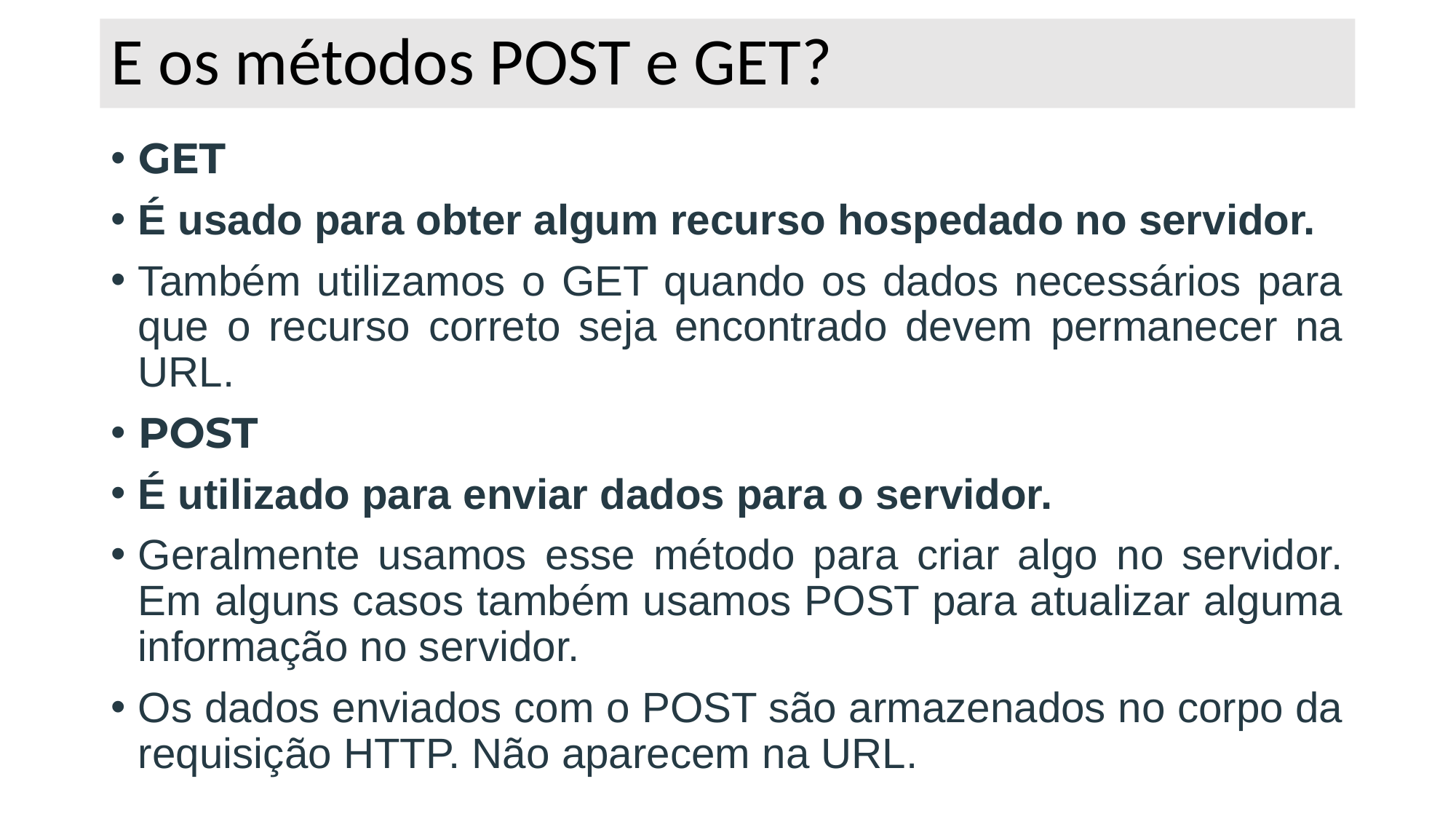

# E os métodos POST e GET?
GET
É usado para obter algum recurso hospedado no servidor.
Também utilizamos o GET quando os dados necessários para que o recurso correto seja encontrado devem permanecer na URL.
POST
É utilizado para enviar dados para o servidor.
Geralmente usamos esse método para criar algo no servidor. Em alguns casos também usamos POST para atualizar alguma informação no servidor.
Os dados enviados com o POST são armazenados no corpo da requisição HTTP. Não aparecem na URL.